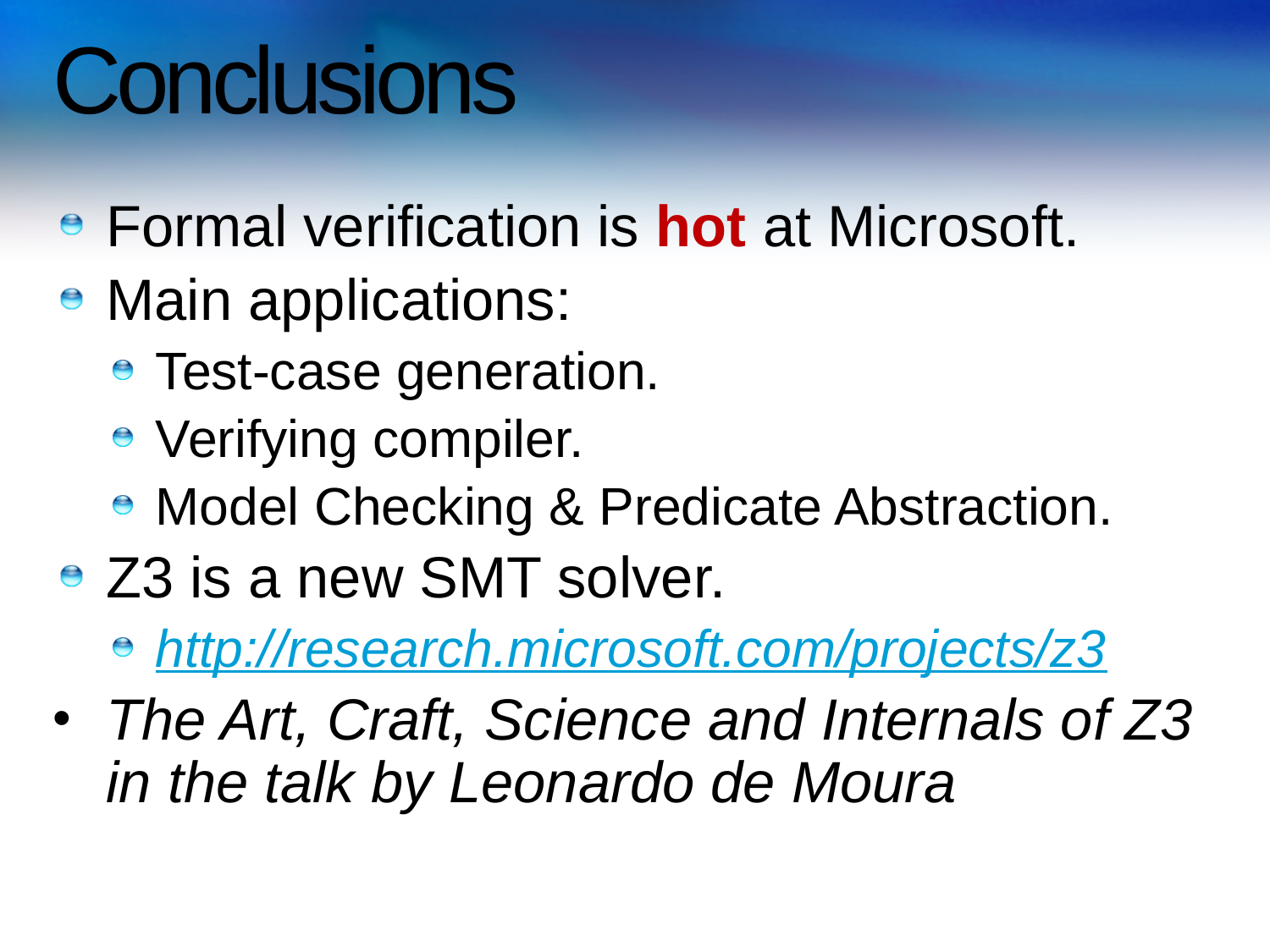

# Conclusions
Formal verification is hot at Microsoft.
Main applications:
Test-case generation.
Verifying compiler.
Model Checking & Predicate Abstraction.
Z3 is a new SMT solver.
http://research.microsoft.com/projects/z3
The Art, Craft, Science and Internals of Z3 in the talk by Leonardo de Moura